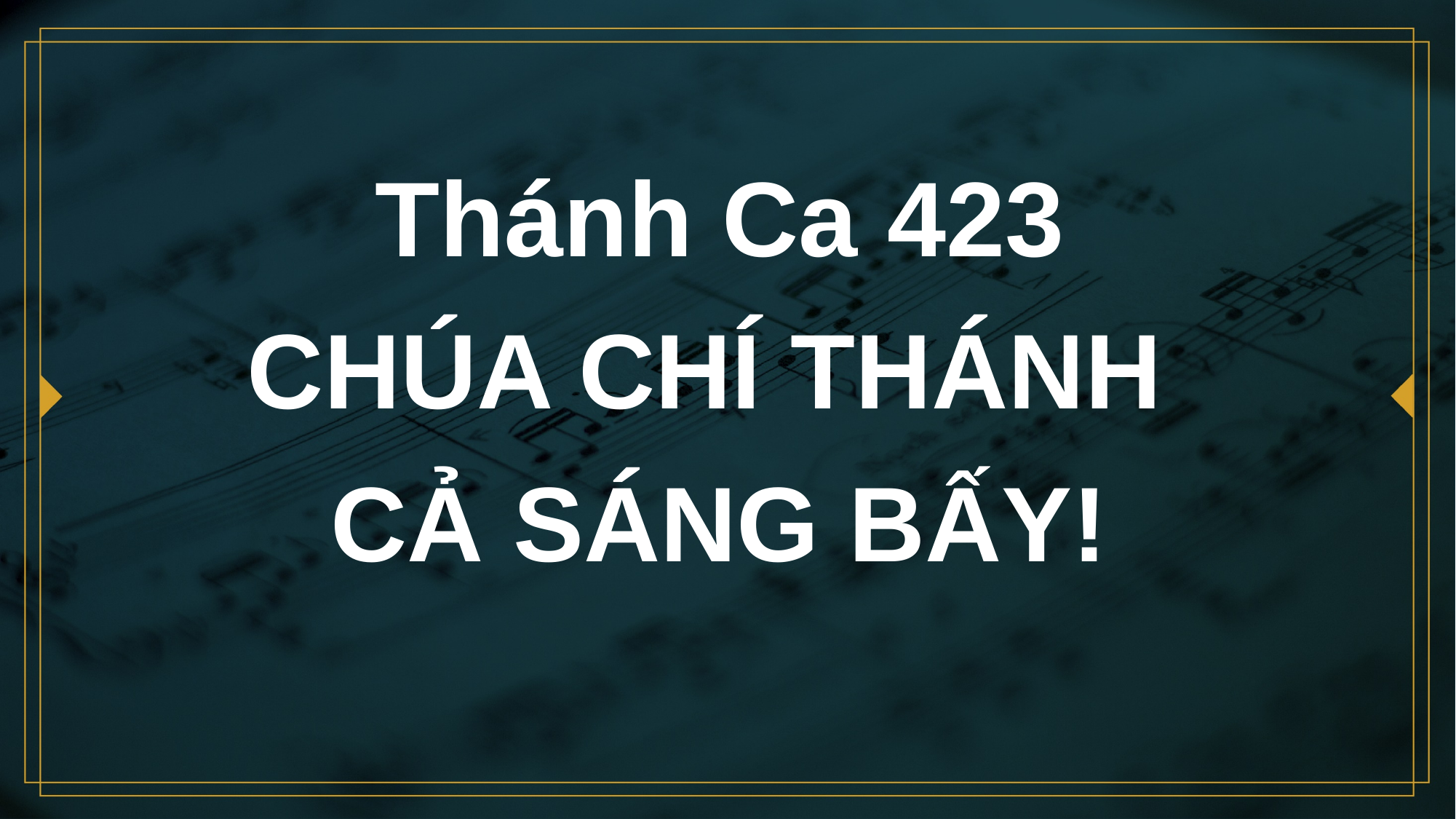

# Thánh Ca 423 CHÚA CHÍ THÁNH CẢ SÁNG BẤY!